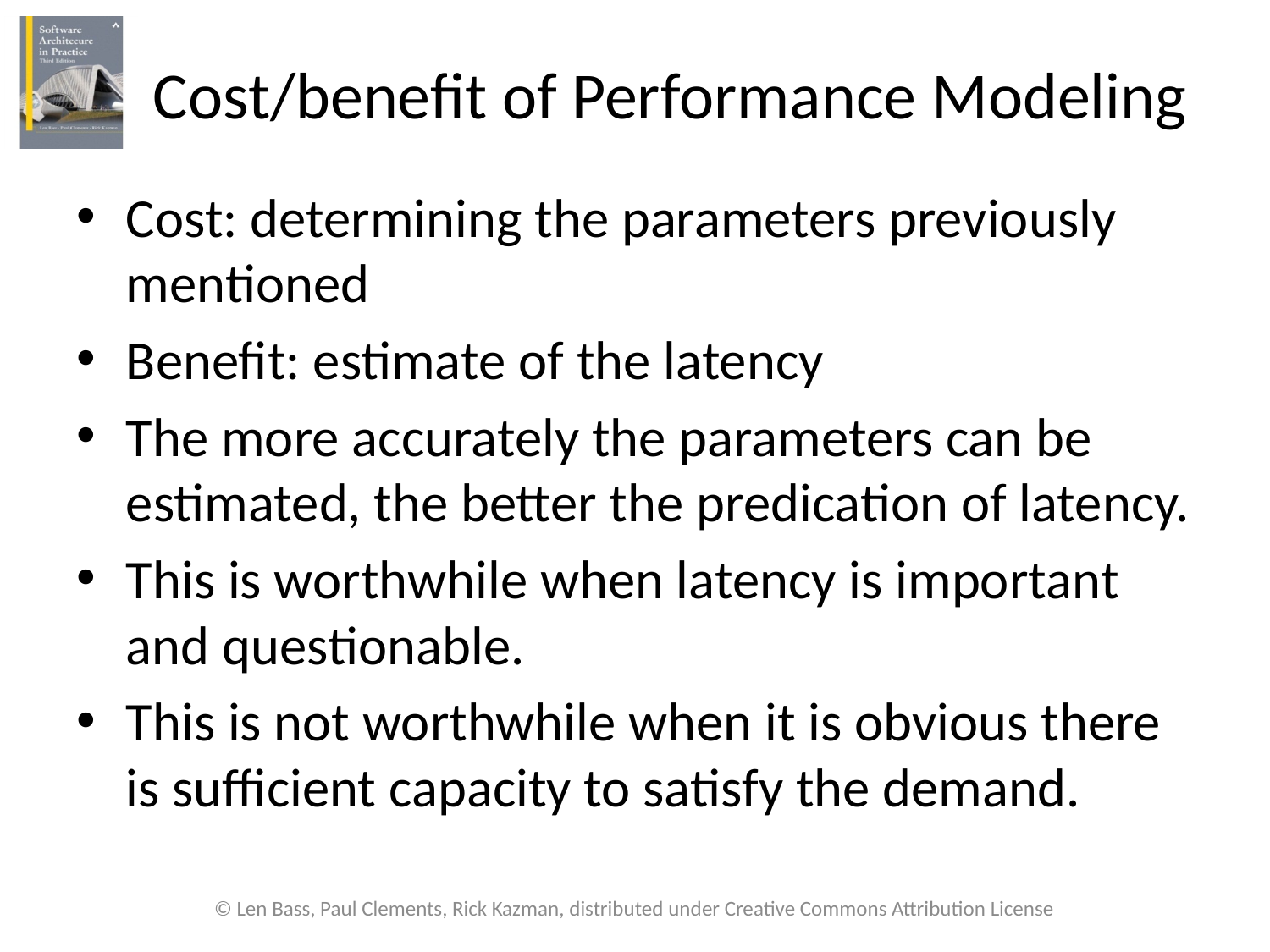

# Cost/benefit of Performance Modeling
Cost: determining the parameters previously mentioned
Benefit: estimate of the latency
The more accurately the parameters can be estimated, the better the predication of latency.
This is worthwhile when latency is important and questionable.
This is not worthwhile when it is obvious there is sufficient capacity to satisfy the demand.
© Len Bass, Paul Clements, Rick Kazman, distributed under Creative Commons Attribution License